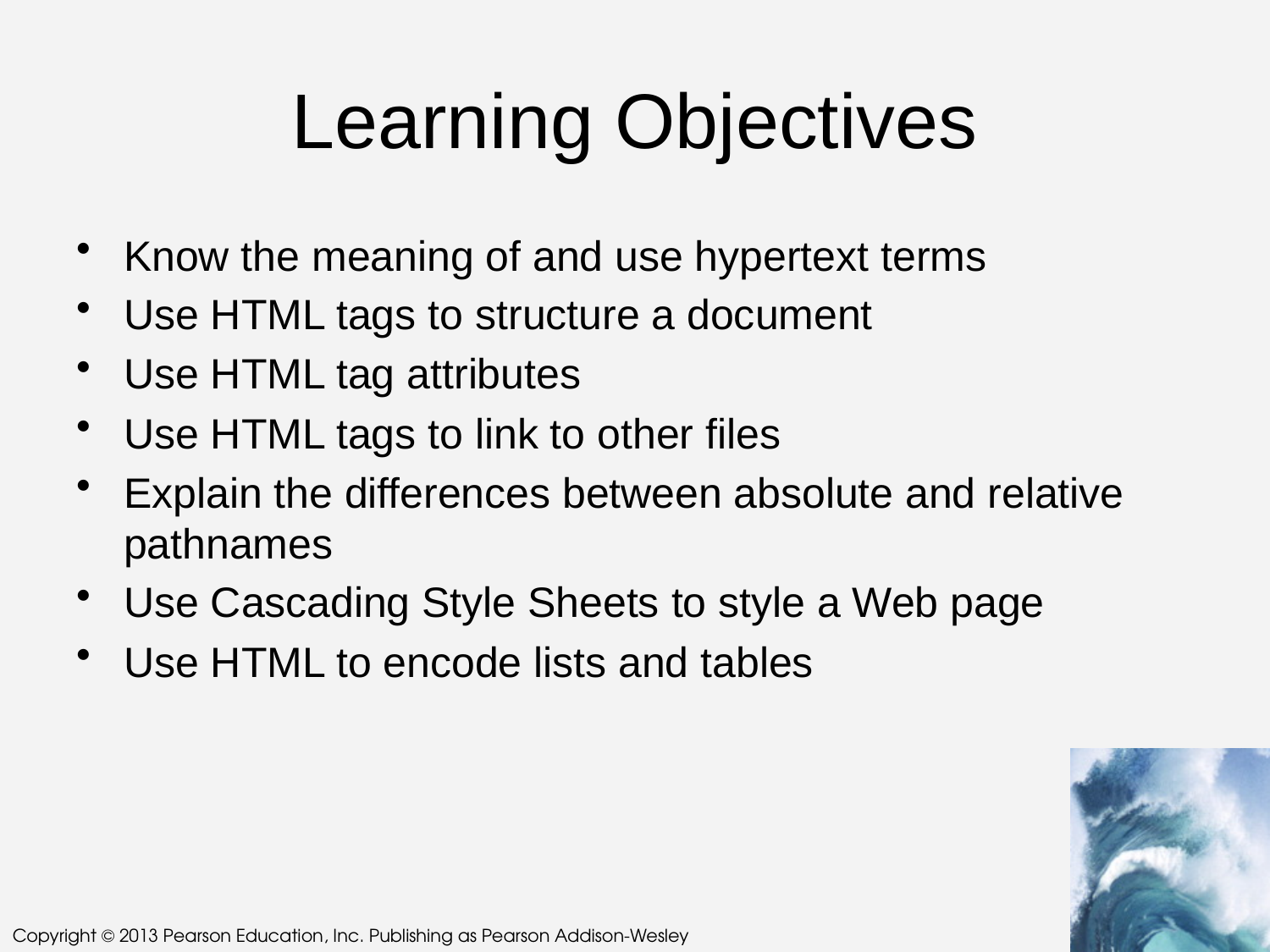

# Learning Objectives
Know the meaning of and use hypertext terms
Use HTML tags to structure a document
Use HTML tag attributes
Use HTML tags to link to other files
Explain the differences between absolute and relative pathnames
Use Cascading Style Sheets to style a Web page
Use HTML to encode lists and tables